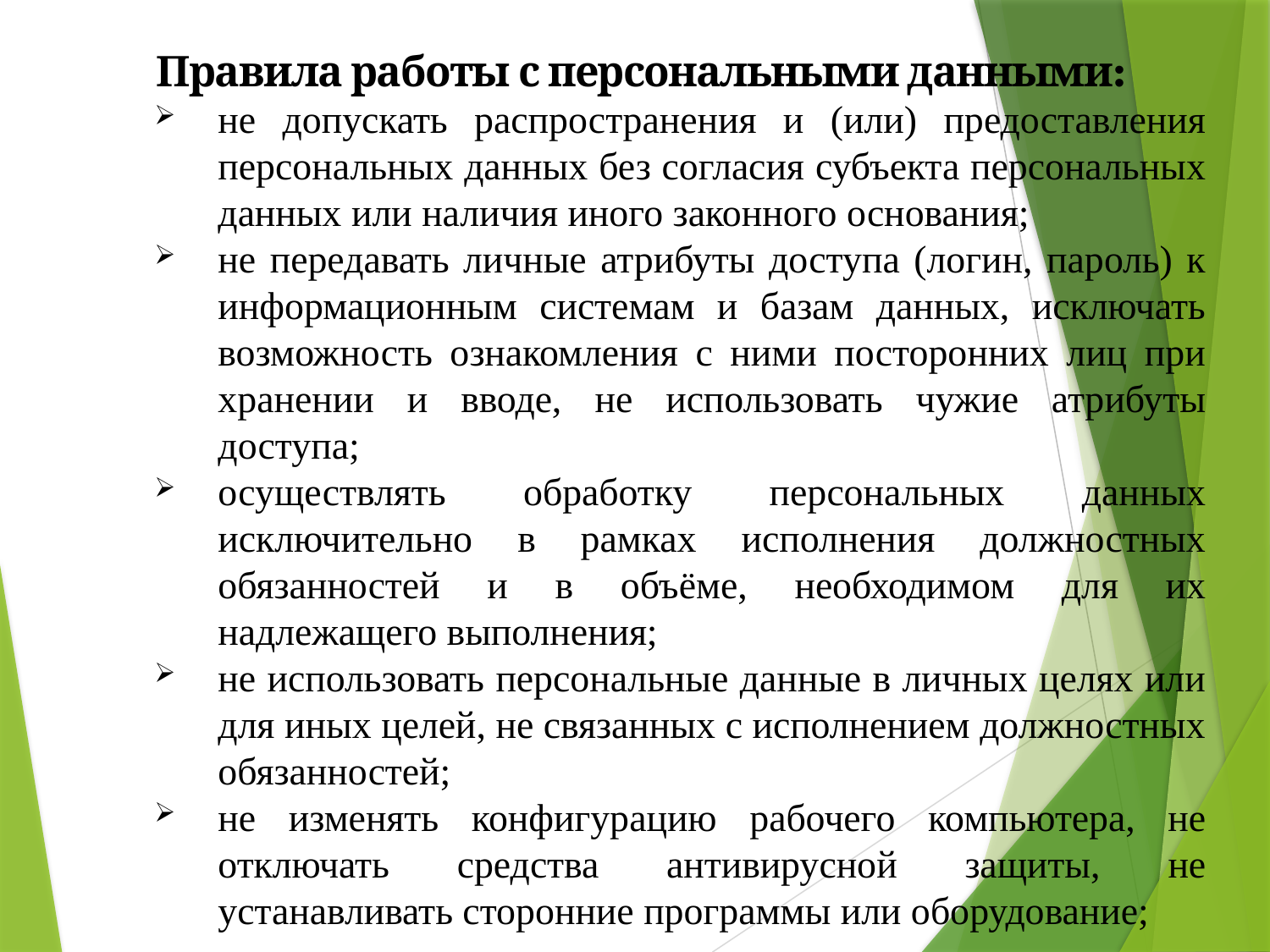

Правила работы с персональными данными:
не допускать распространения и (или) предоставления персональных данных без согласия субъекта персональных данных или наличия иного законного основания;
не передавать личные атрибуты доступа (логин, пароль) к информационным системам и базам данных, исключать возможность ознакомления с ними посторонних лиц при хранении и вводе, не использовать чужие атрибуты доступа;
осуществлять обработку персональных данных исключительно в рамках исполнения должностных обязанностей и в объёме, необходимом для их надлежащего выполнения;
не использовать персональные данные в личных целях или для иных целей, не связанных с исполнением должностных обязанностей;
не изменять конфигурацию рабочего компьютера, не отключать средства антивирусной защиты, не устанавливать сторонние программы или оборудование;